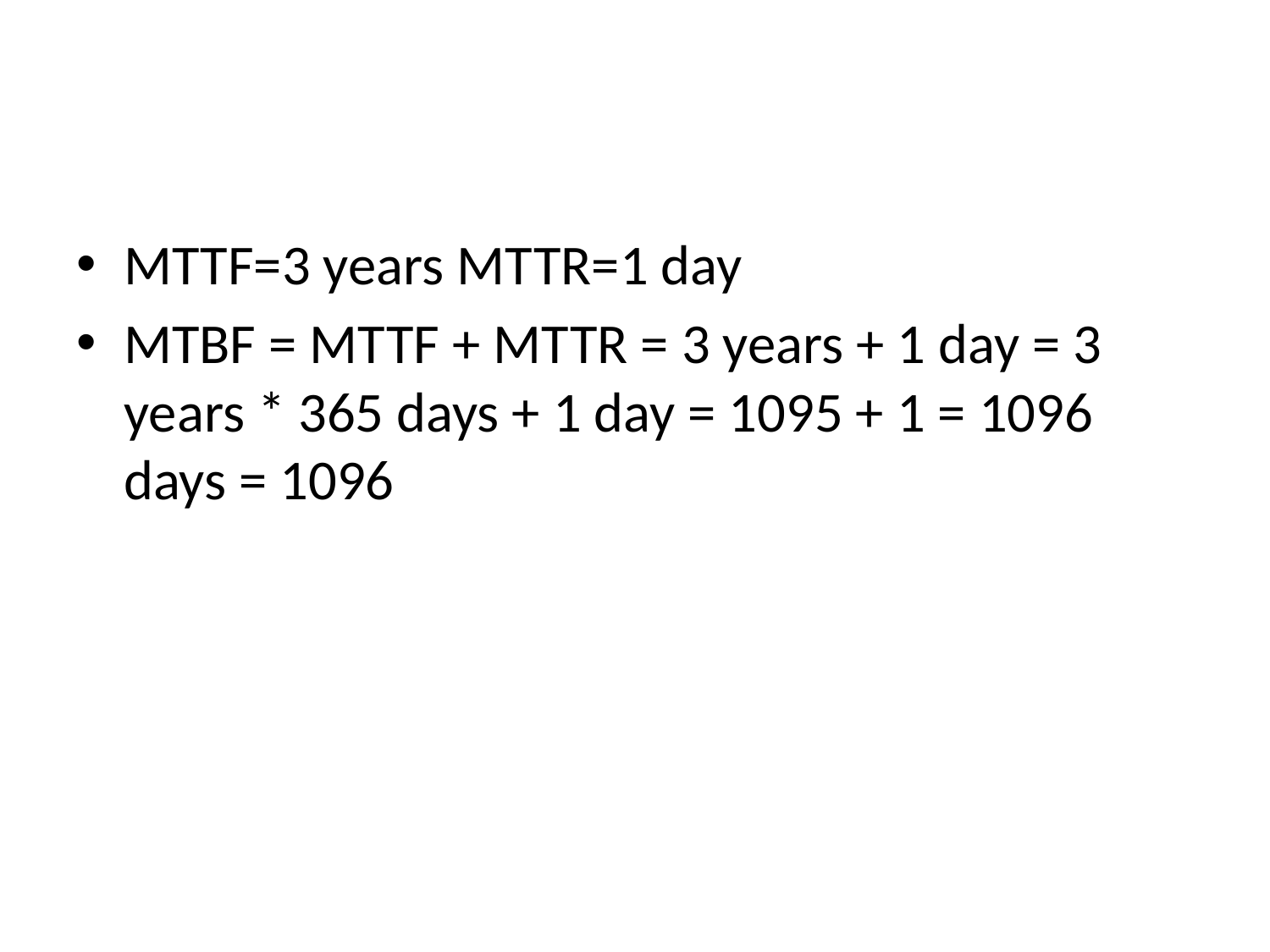

#
MTTF=3 years MTTR=1 day
MTBF = MTTF + MTTR = 3 years + 1 day = 3 years * 365 days + 1 day = 1095 + 1 = 1096 days = 1096